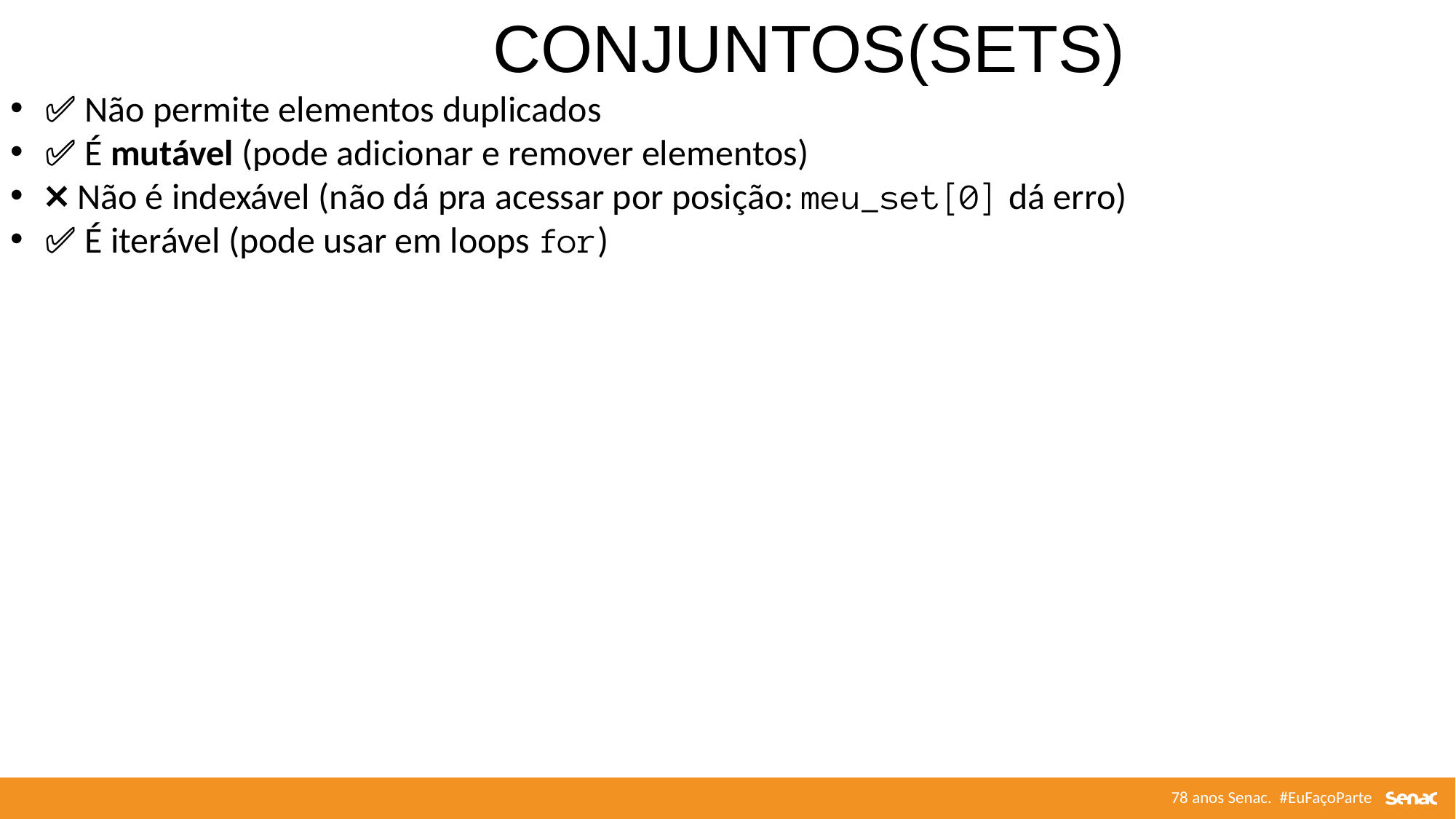

CONJUNTOS(SETS)
✅ Não permite elementos duplicados
✅ É mutável (pode adicionar e remover elementos)
❌ Não é indexável (não dá pra acessar por posição: meu_set[0] dá erro)
✅ É iterável (pode usar em loops for)